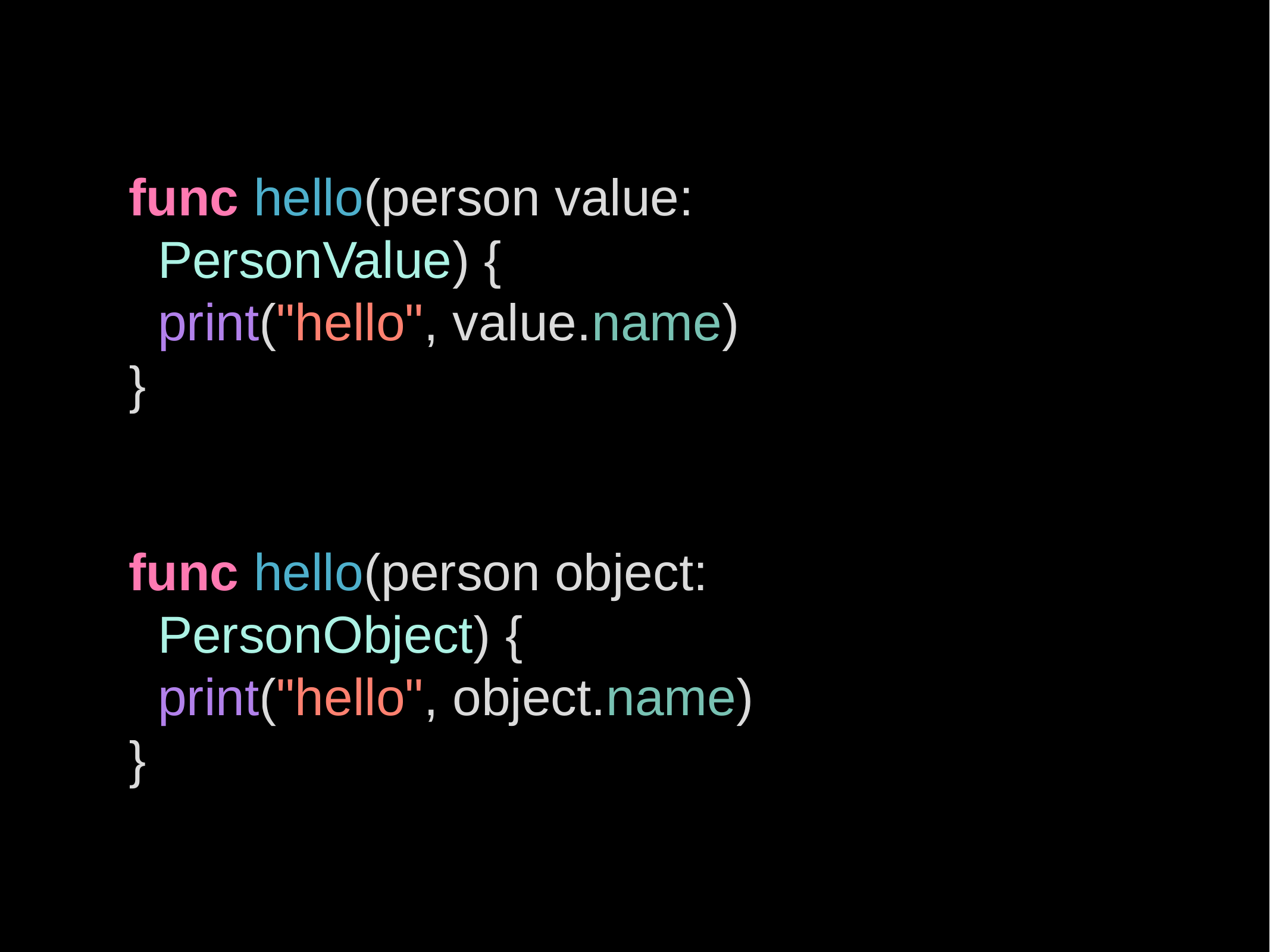

# func hello(person value:
  PersonValue) {
  print("hello", value.name)
}

func hello(person object:
  PersonObject) {
  print("hello", object.name)
}